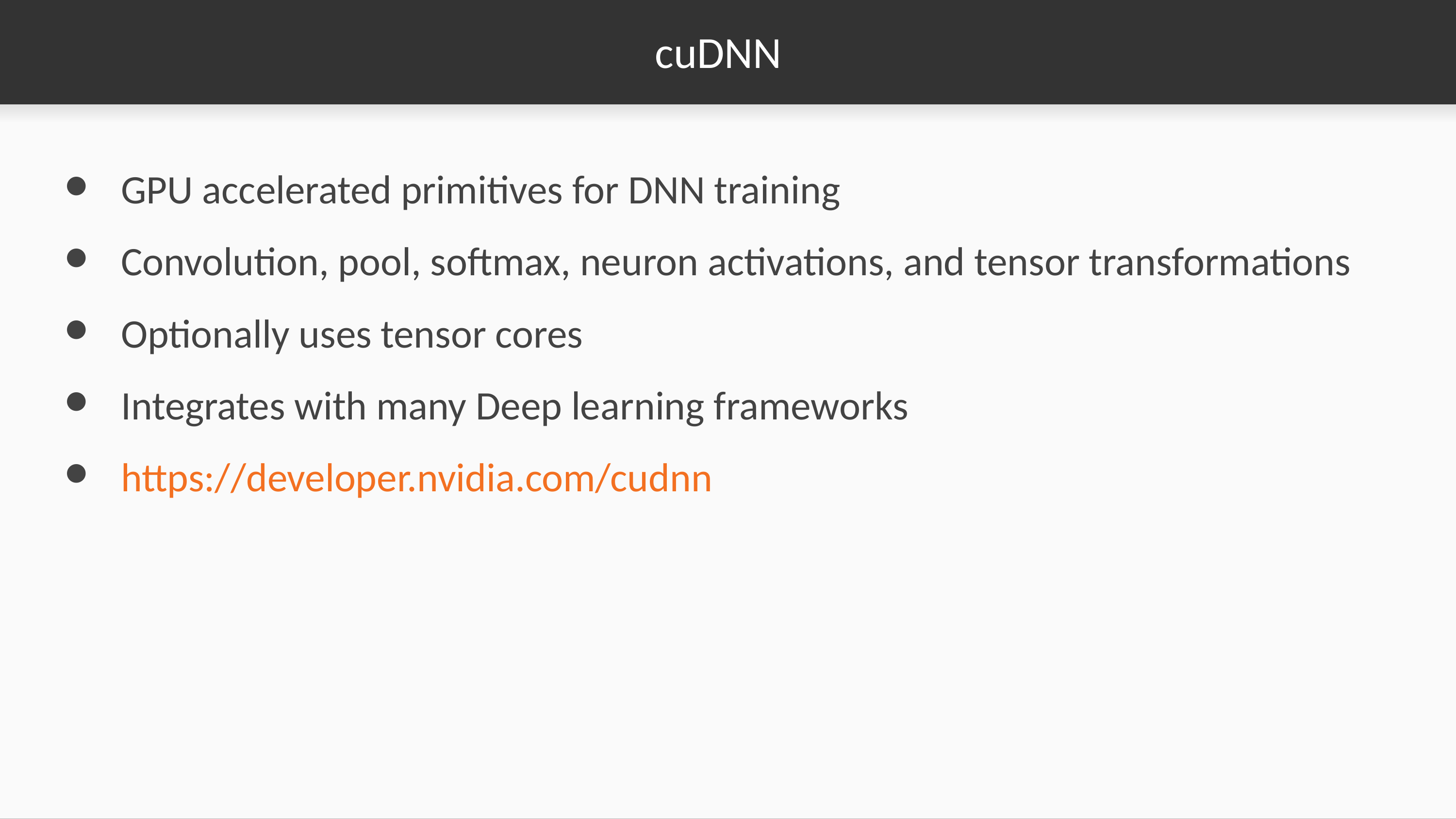

# cuDNN
GPU accelerated primitives for DNN training
Convolution, pool, softmax, neuron activations, and tensor transformations
Optionally uses tensor cores
Integrates with many Deep learning frameworks
https://developer.nvidia.com/cudnn